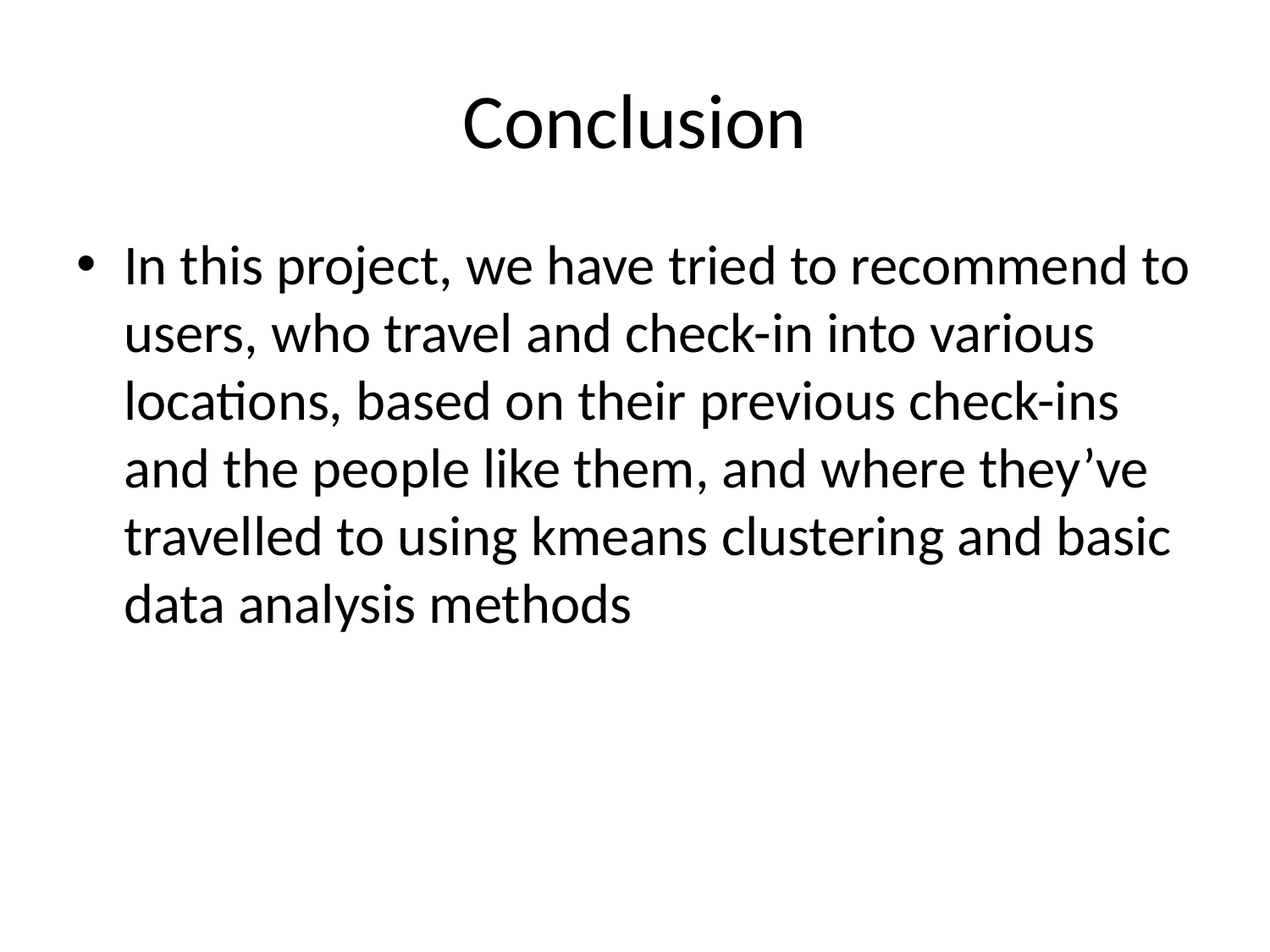

# Conclusion
In this project, we have tried to recommend to users, who travel and check-in into various locations, based on their previous check-ins and the people like them, and where they’ve travelled to using kmeans clustering and basic data analysis methods